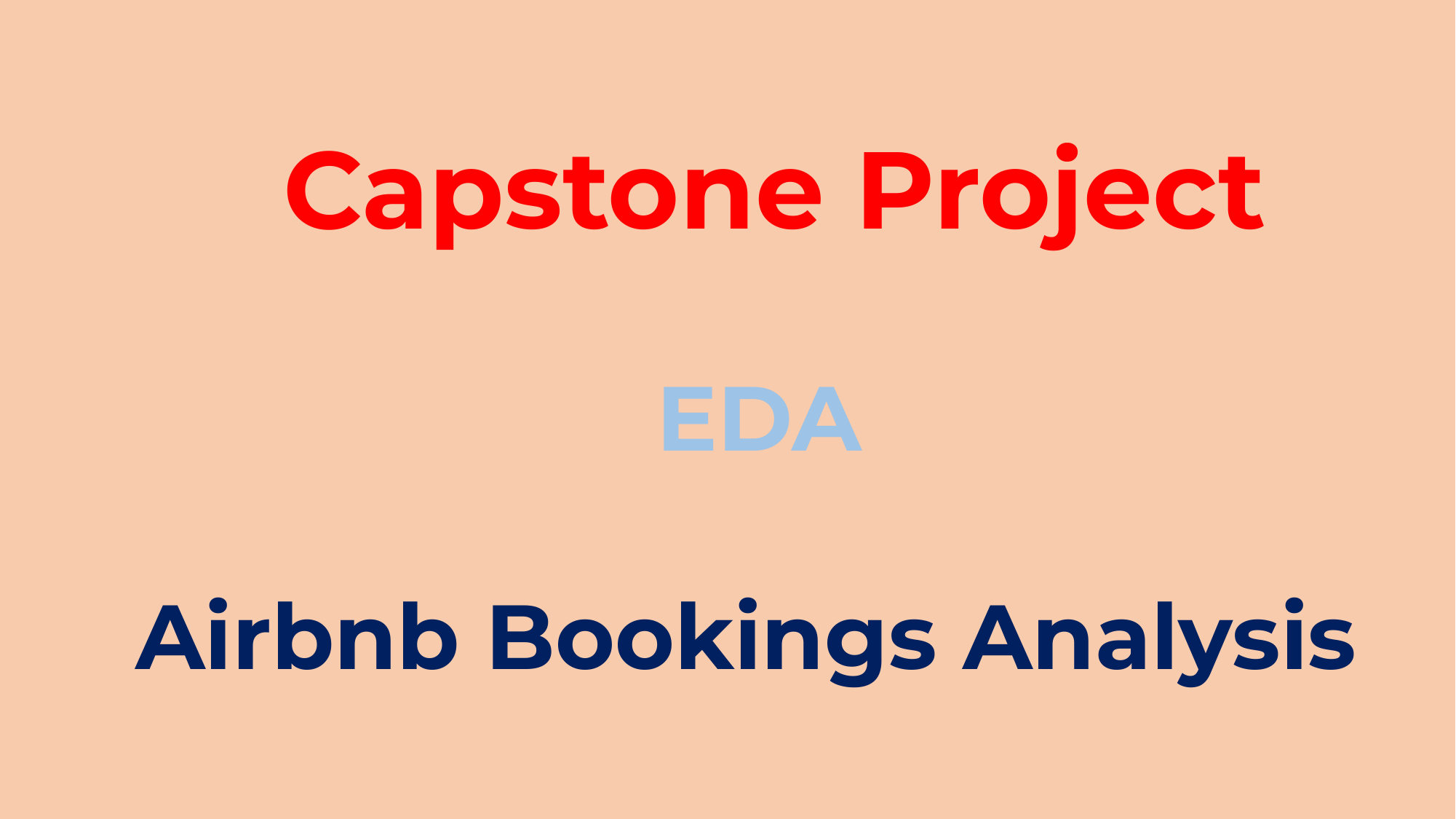

# Capstone Project EDA Airbnb Bookings Analysis